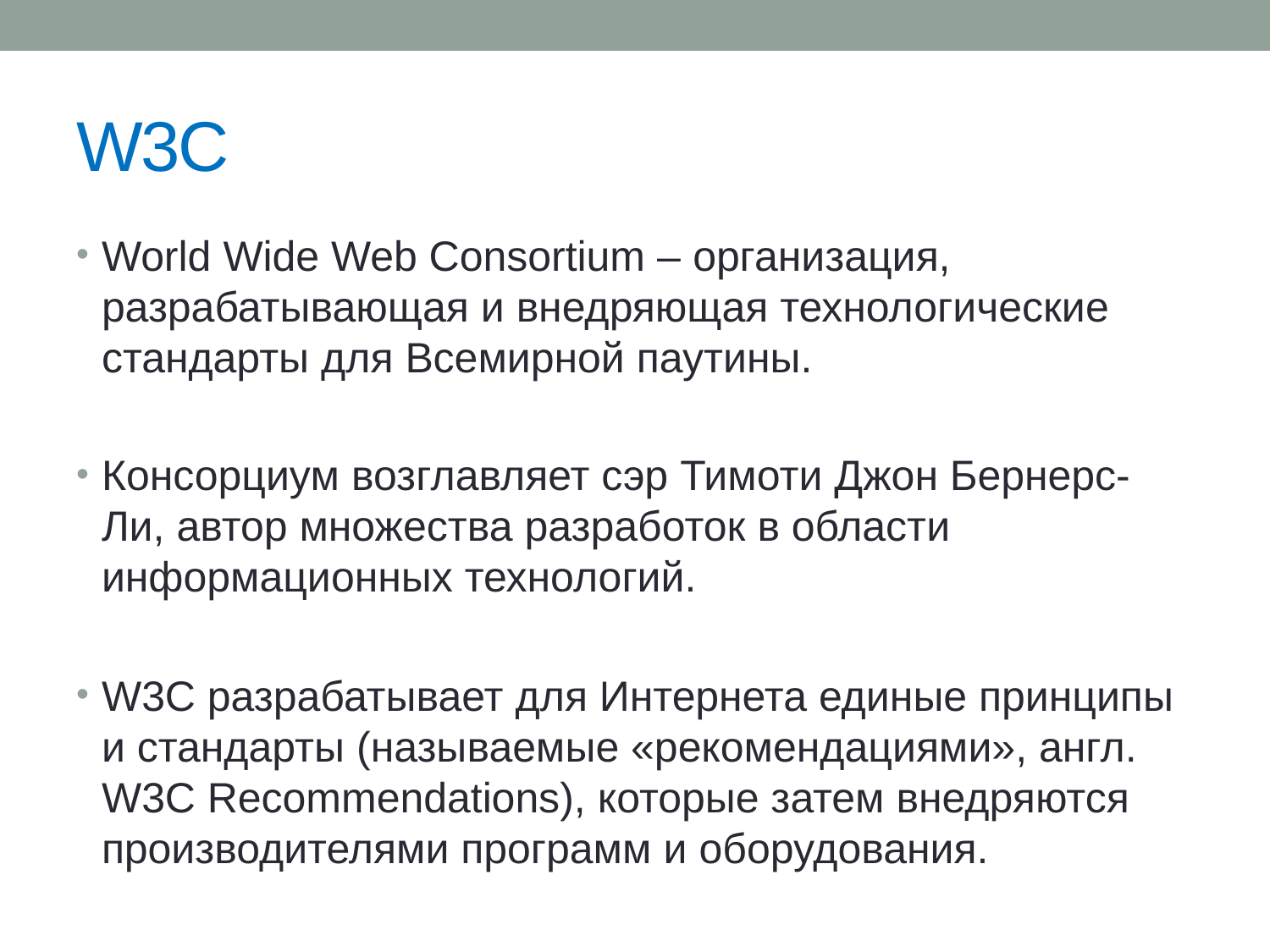

# W3C
World Wide Web Consortium – организация, разрабатывающая и внедряющая технологические стандарты для Всемирной паутины.

Консорциум возглавляет сэр Тимоти Джон Бернерс-Ли, автор множества разработок в области информационных технологий.

W3C разрабатывает для Интернета единые принципы и стандарты (называемые «рекомендациями», англ. W3C Recommendations), которые затем внедряются производителями программ и оборудования.